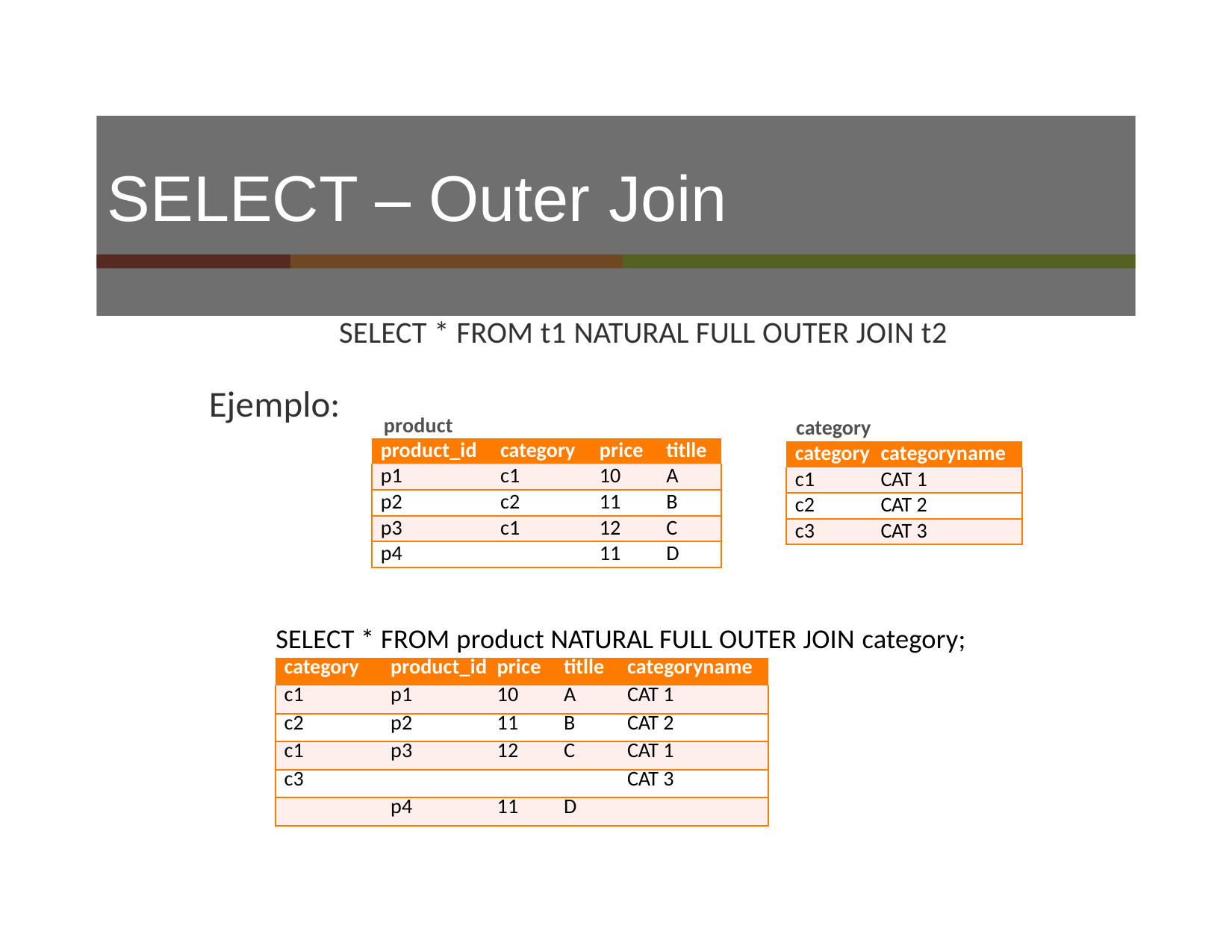

# SELECT – Outer Join
SELECT * FROM t1 NATURAL FULL OUTER JOIN t2
Ejemplo:
product
category
| product\_id | category | price | titlle |
| --- | --- | --- | --- |
| p1 | c1 | 10 | A |
| p2 | c2 | 11 | B |
| p3 | c1 | 12 | C |
| p4 |  | 11 | D |
| category | categoryname |
| --- | --- |
| c1 | CAT 1 |
| c2 | CAT 2 |
| c3 | CAT 3 |
SELECT * FROM product NATURAL FULL OUTER JOIN category;
| category | product\_id | price | titlle | categoryname |
| --- | --- | --- | --- | --- |
| c1 | p1 | 10 | A | CAT 1 |
| c2 | p2 | 11 | B | CAT 2 |
| c1 | p3 | 12 | C | CAT 1 |
| c3 |  |  |  | CAT 3 |
|  | p4 | 11 | D |  |